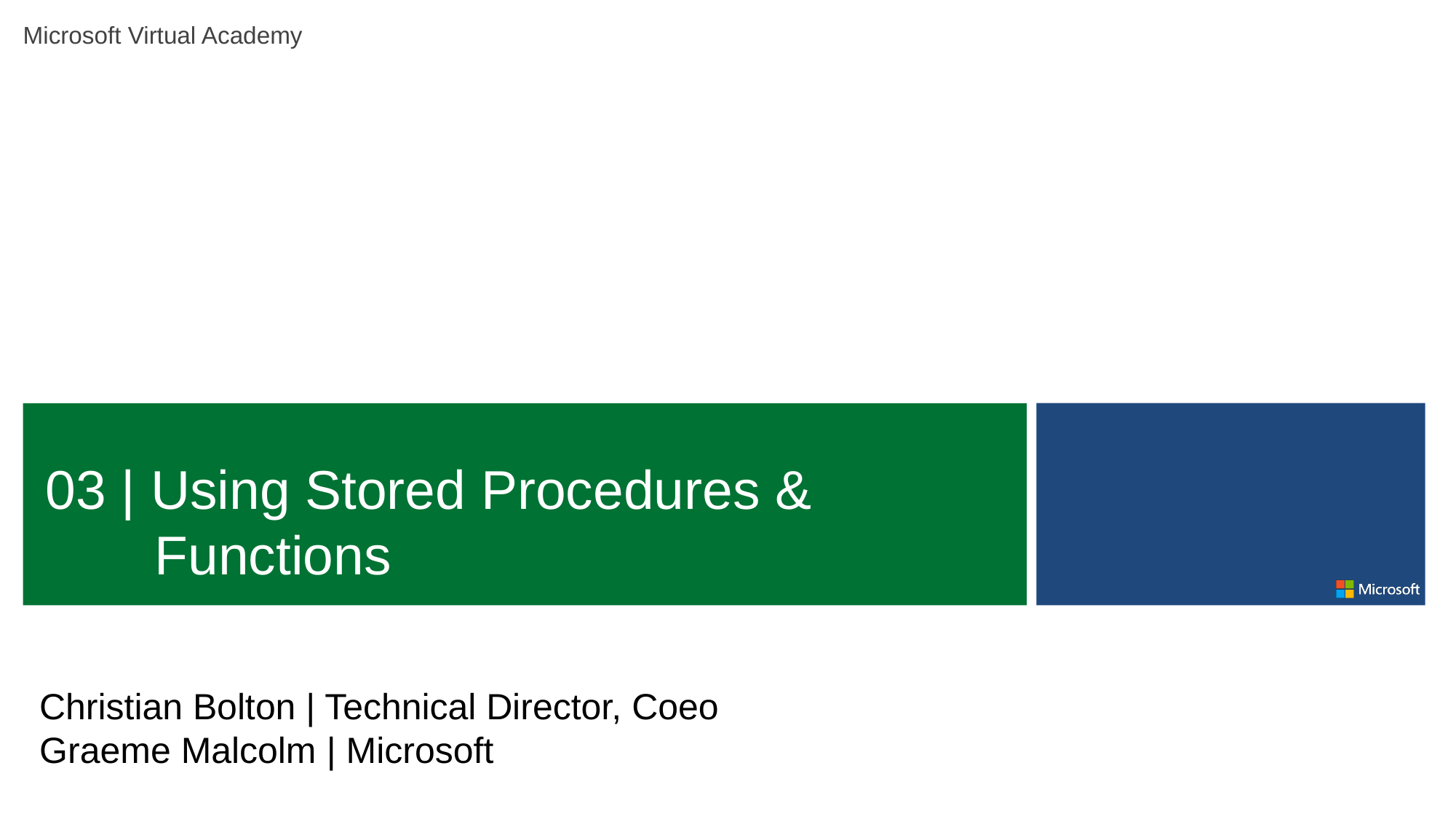

03 | Using Stored Procedures & Functions
Christian Bolton | Technical Director, Coeo
Graeme Malcolm | Microsoft